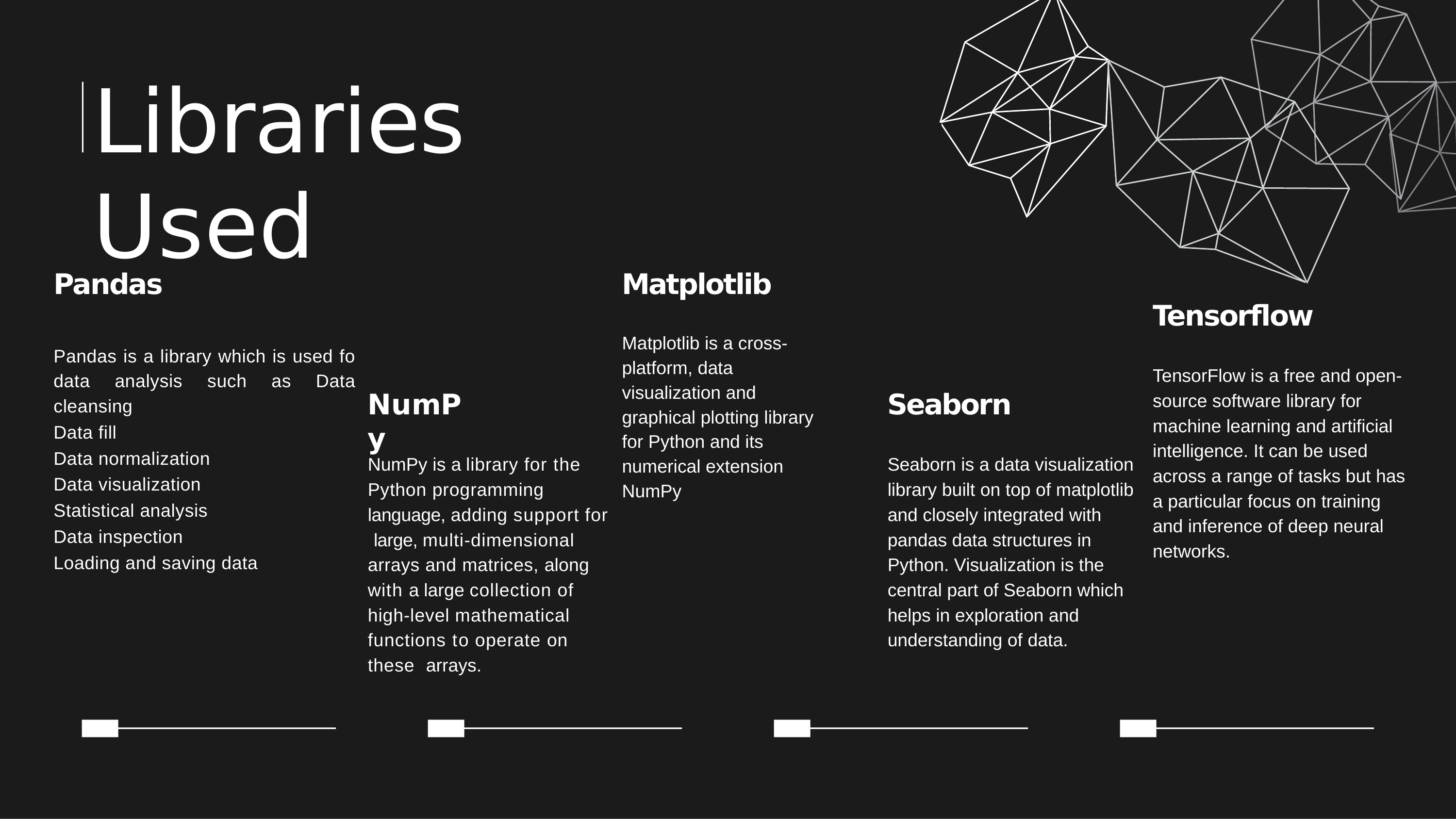

# Libraries Used

Pandas
Matplotlib
Tensorflow
Matplotlib is a cross-platform, data visualization and graphical plotting library for Python and its numerical extension NumPy
Pandas is a library which is used fo data analysis such as Data cleansing
Data fill
Data normalization
Data visualization
Statistical analysis
Data inspection
Loading and saving data
TensorFlow is a free and open-source software library for machine learning and artificial intelligence. It can be used across a range of tasks but has a particular focus on training and inference of deep neural networks.
NumPy
Seaborn
NumPy is a library for the  Python programming  language, adding support for  large, multi-dimensional  arrays and matrices, along  with a large collection of  high-level mathematical
functions to operate on these  arrays.
Seaborn is a data visualization library built on top of matplotlib and closely integrated with pandas data structures in Python. Visualization is the central part of Seaborn which helps in exploration and understanding of data.